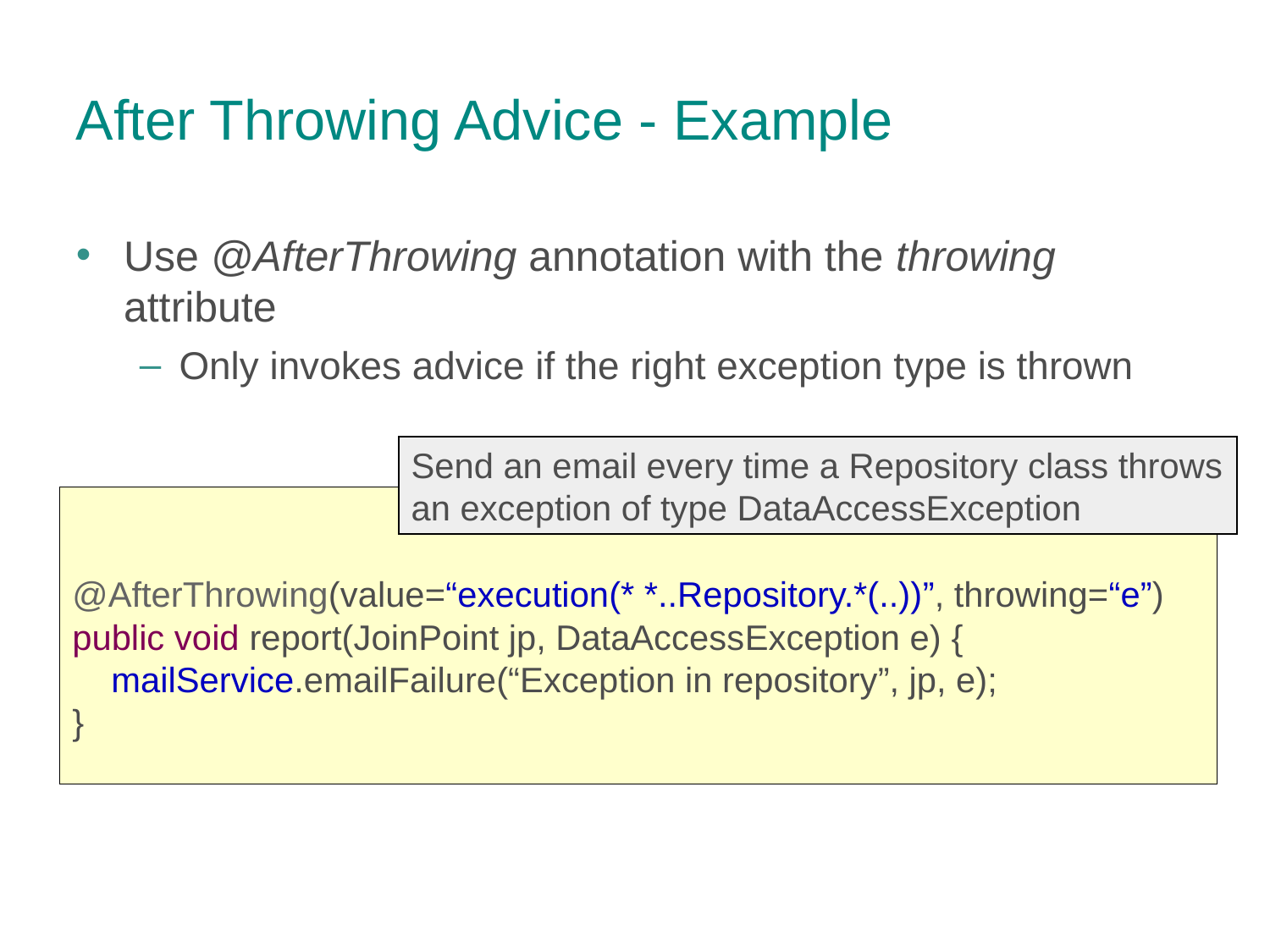

Use @AfterThrowing annotation with the throwing attribute
Only invokes advice if the right exception type is thrown
After Throwing Advice - Example
Send an email every time a Repository class throws an exception of type DataAccessException

@AfterThrowing(value=“execution(* *..Repository.*(..))”, throwing=“e”)
public void report(JoinPoint jp, DataAccessException e) {
    mailService.emailFailure(“Exception in repository”, jp, e);
}